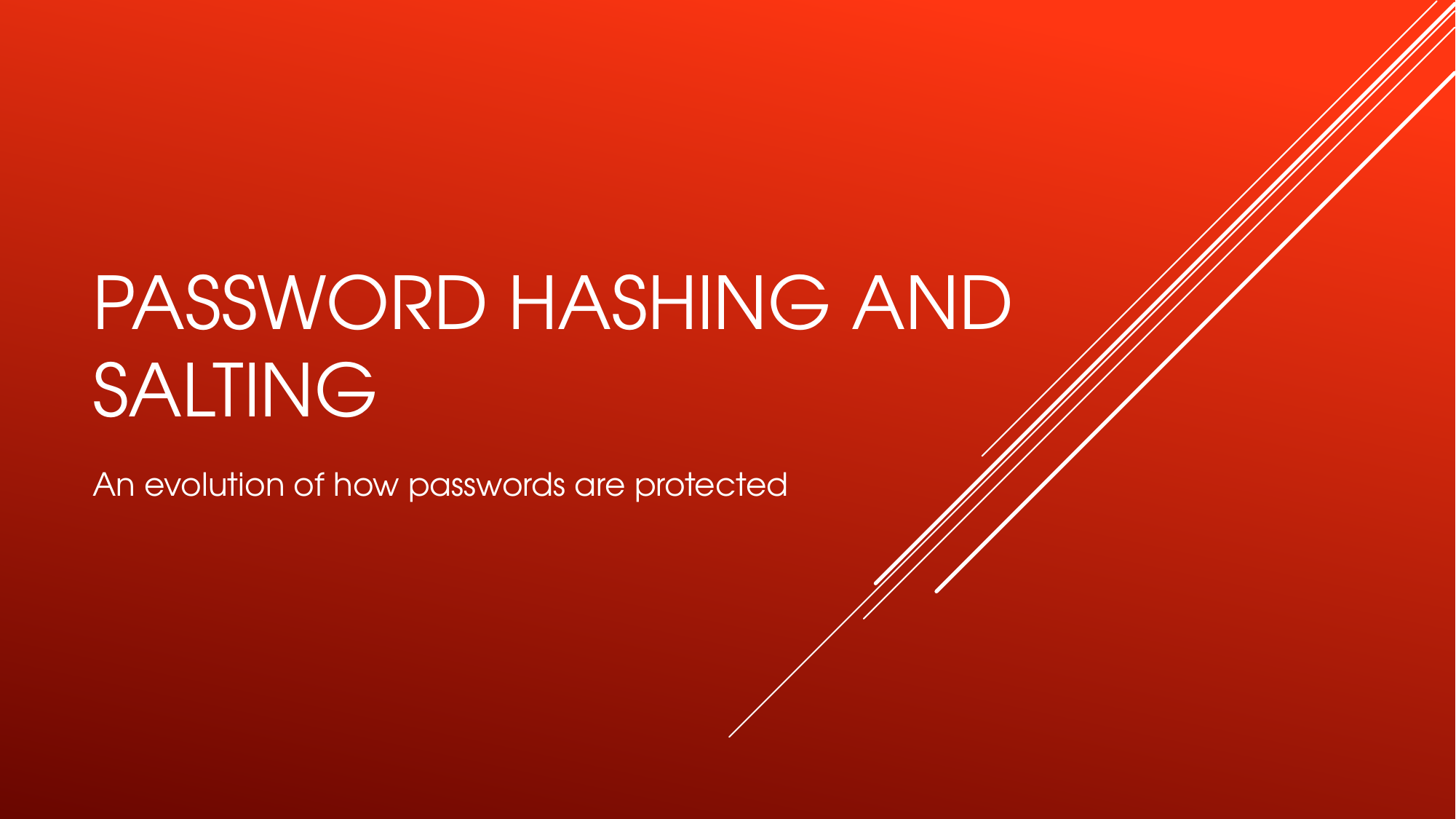

# PASSWORD HASHING AND SALTING
An evolution of how passwords are protected